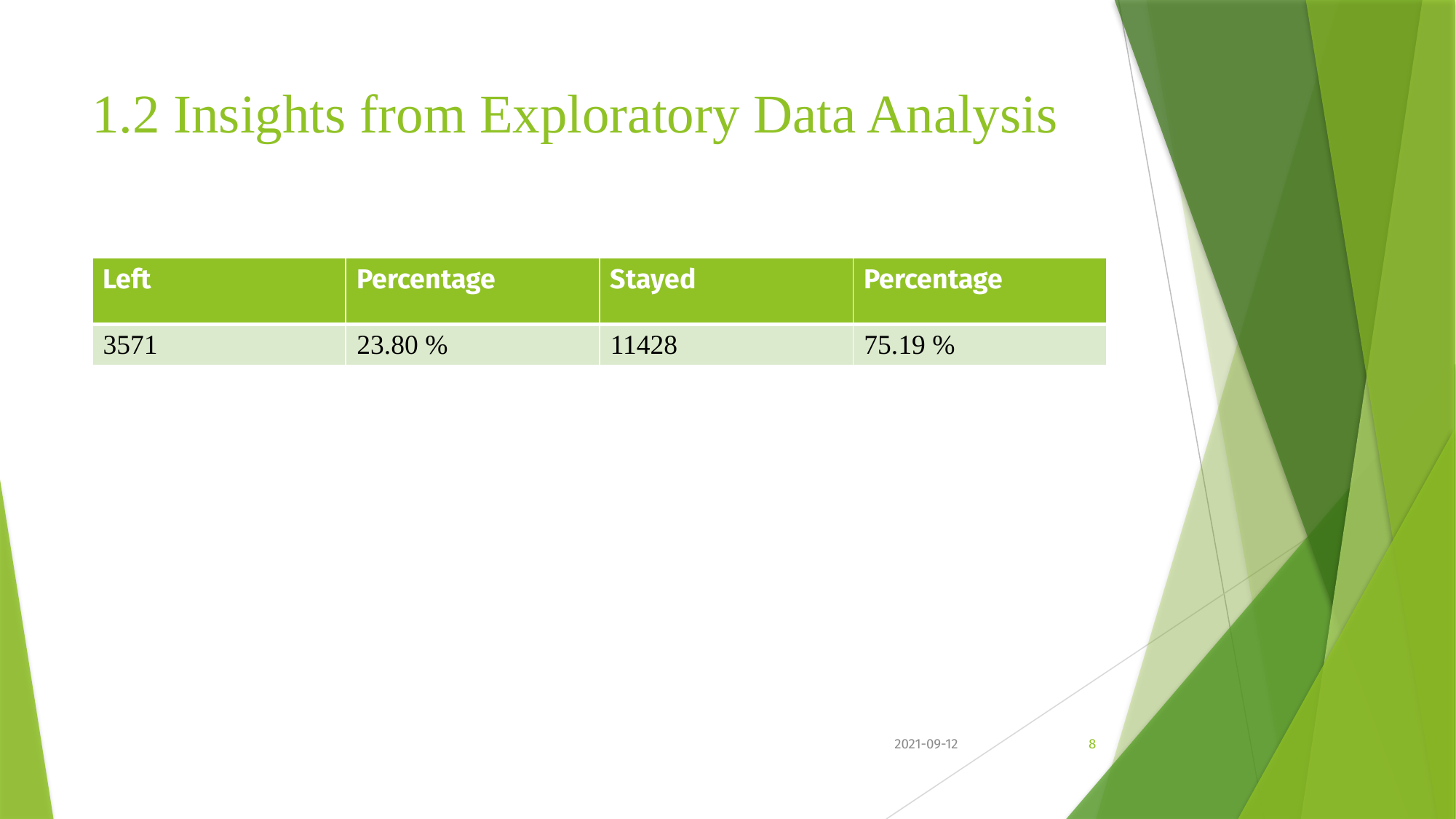

# 1.2 Insights from Exploratory Data Analysis
| Left | Percentage | Stayed | Percentage |
| --- | --- | --- | --- |
| 3571 | 23.80 % | 11428 | 75.19 % |
2021-09-12
8